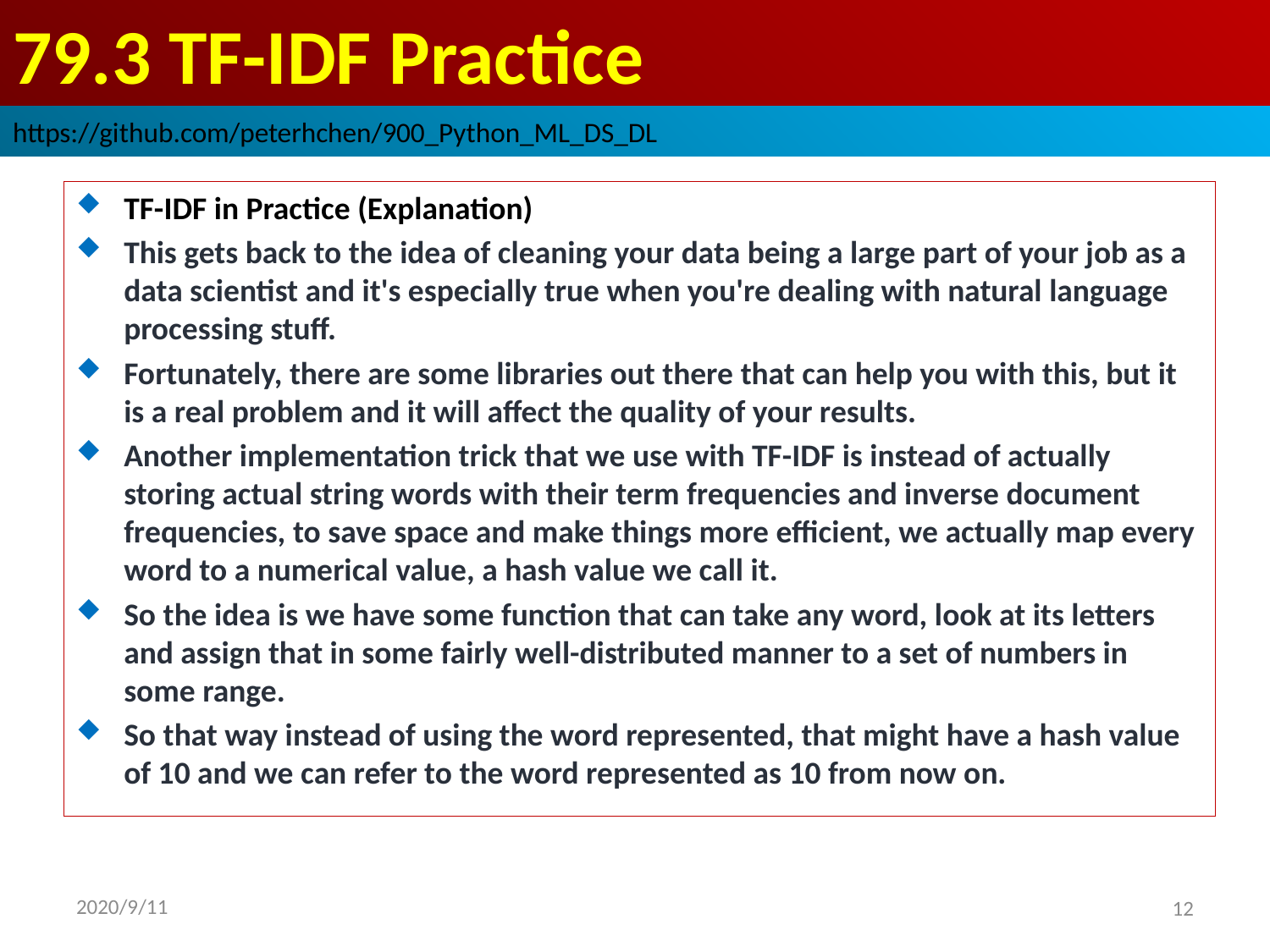

# 79.3 TF-IDF Practice
https://github.com/peterhchen/900_Python_ML_DS_DL
TF-IDF in Practice (Explanation)
This gets back to the idea of cleaning your data being a large part of your job as a data scientist and it's especially true when you're dealing with natural language processing stuff.
Fortunately, there are some libraries out there that can help you with this, but it is a real problem and it will affect the quality of your results.
Another implementation trick that we use with TF-IDF is instead of actually storing actual string words with their term frequencies and inverse document frequencies, to save space and make things more efficient, we actually map every word to a numerical value, a hash value we call it.
So the idea is we have some function that can take any word, look at its letters and assign that in some fairly well-distributed manner to a set of numbers in some range.
So that way instead of using the word represented, that might have a hash value of 10 and we can refer to the word represented as 10 from now on.
2020/9/11
12